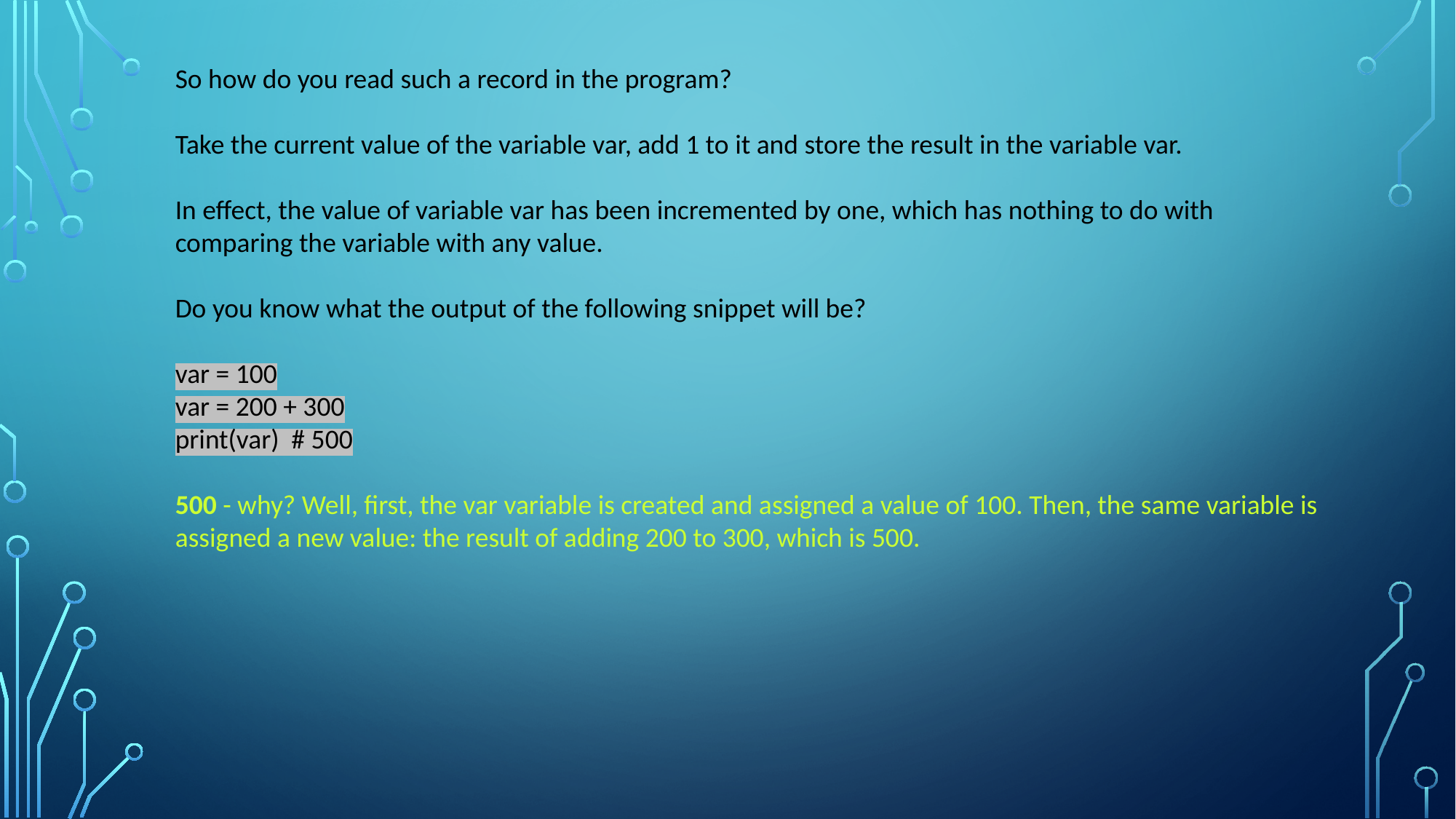

So how do you read such a record in the program?

Take the current value of the variable var, add 1 to it and store the result in the variable var.

In effect, the value of variable var has been incremented by one, which has nothing to do with comparing the variable with any value.

Do you know what the output of the following snippet will be?

var = 100
var = 200 + 300
print(var)  # 500

500 - why? Well, first, the var variable is created and assigned a value of 100. Then, the same variable is assigned a new value: the result of adding 200 to 300, which is 500.